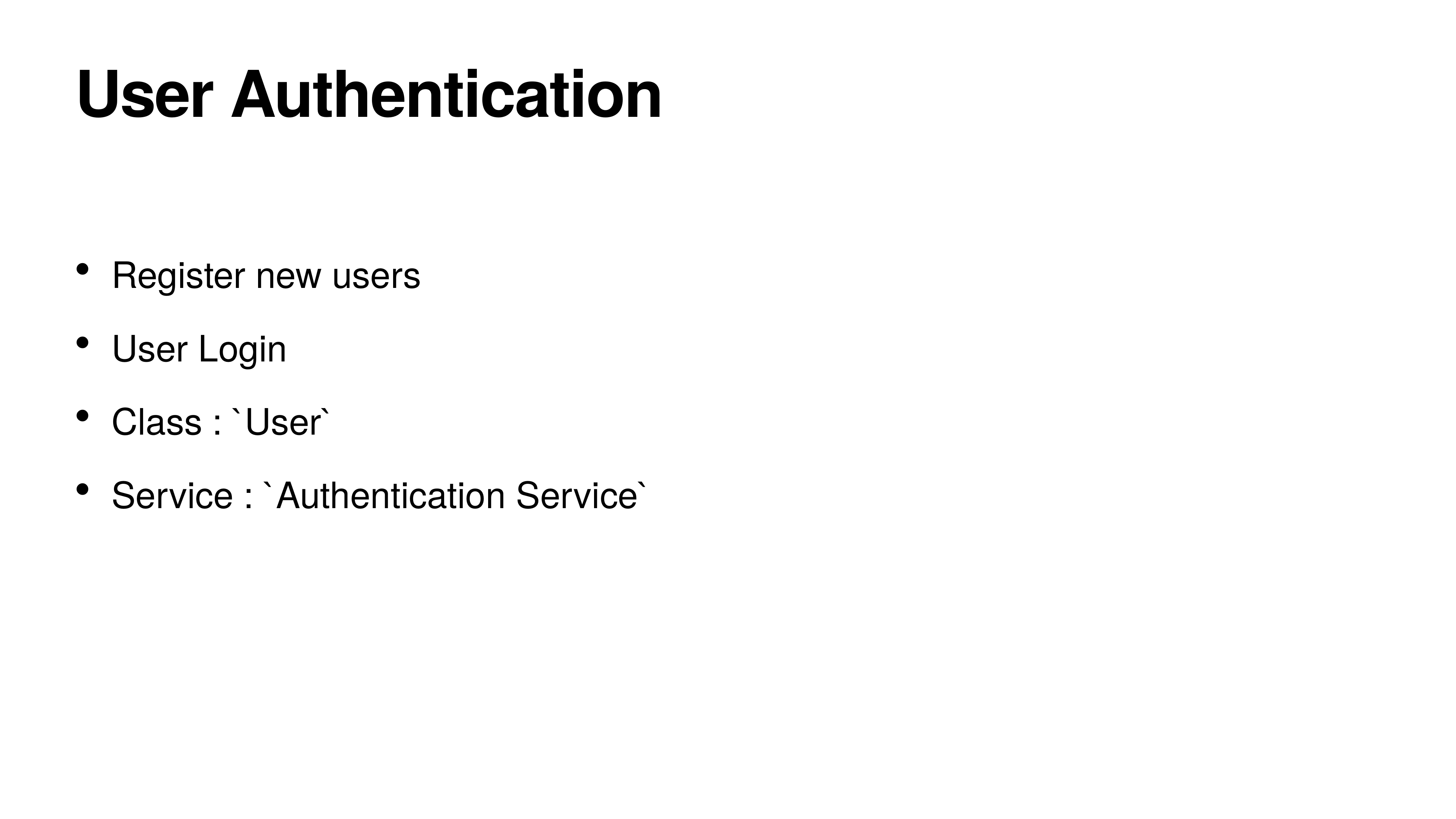

# User Authentication
Register new users
User Login
Class : `User`
Service : `Authentication Service`